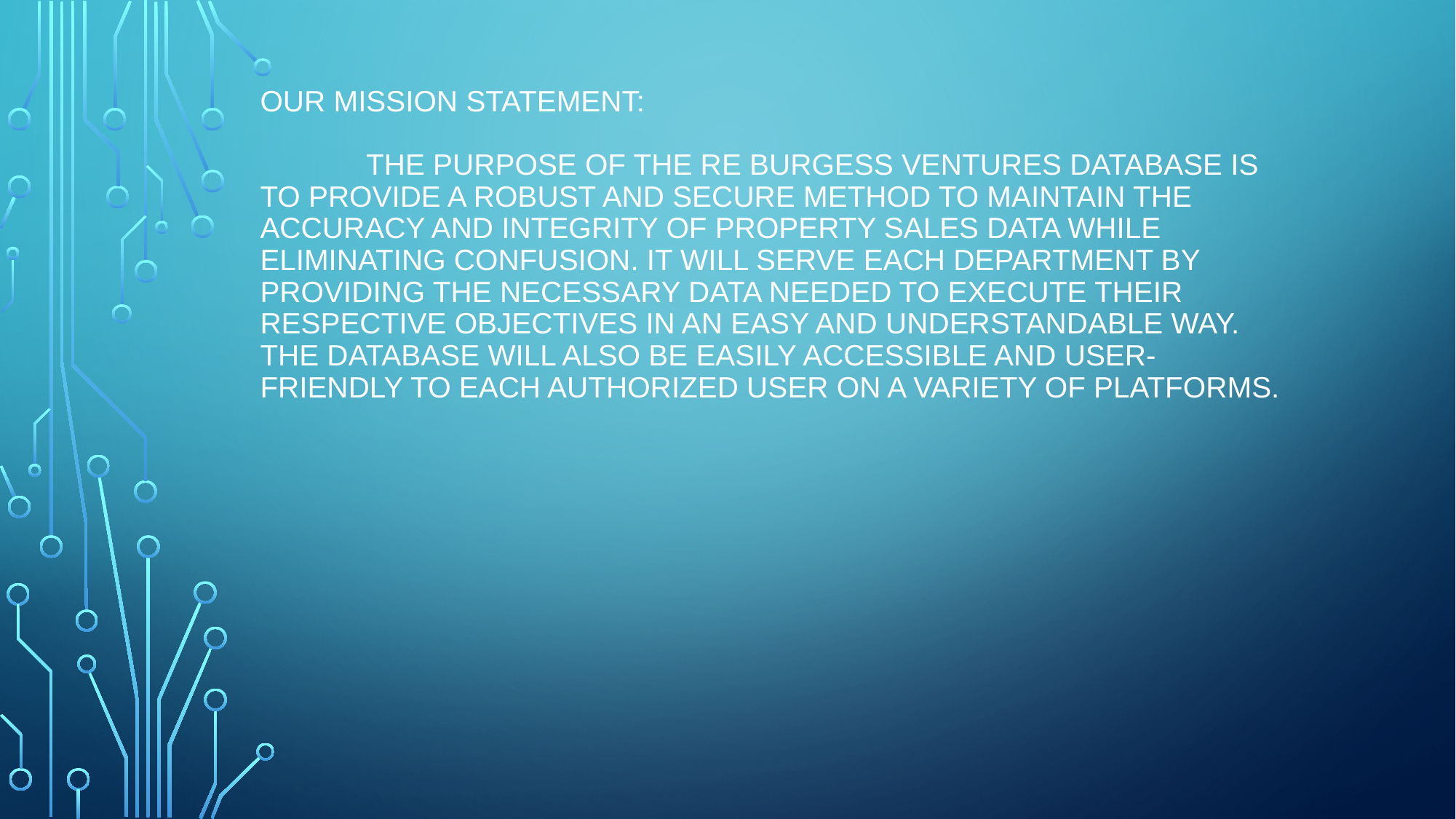

# Our Mission Statement: The purpose of the RE Burgess Ventures database is to provide a robust and secure method to maintain the accuracy and integrity of property sales data while eliminating confusion. It will serve each department by providing the necessary data needed to execute their respective objectives in an easy and understandable way. The database will also be easily accessible and user-friendly to each authorized user on a variety of platforms.